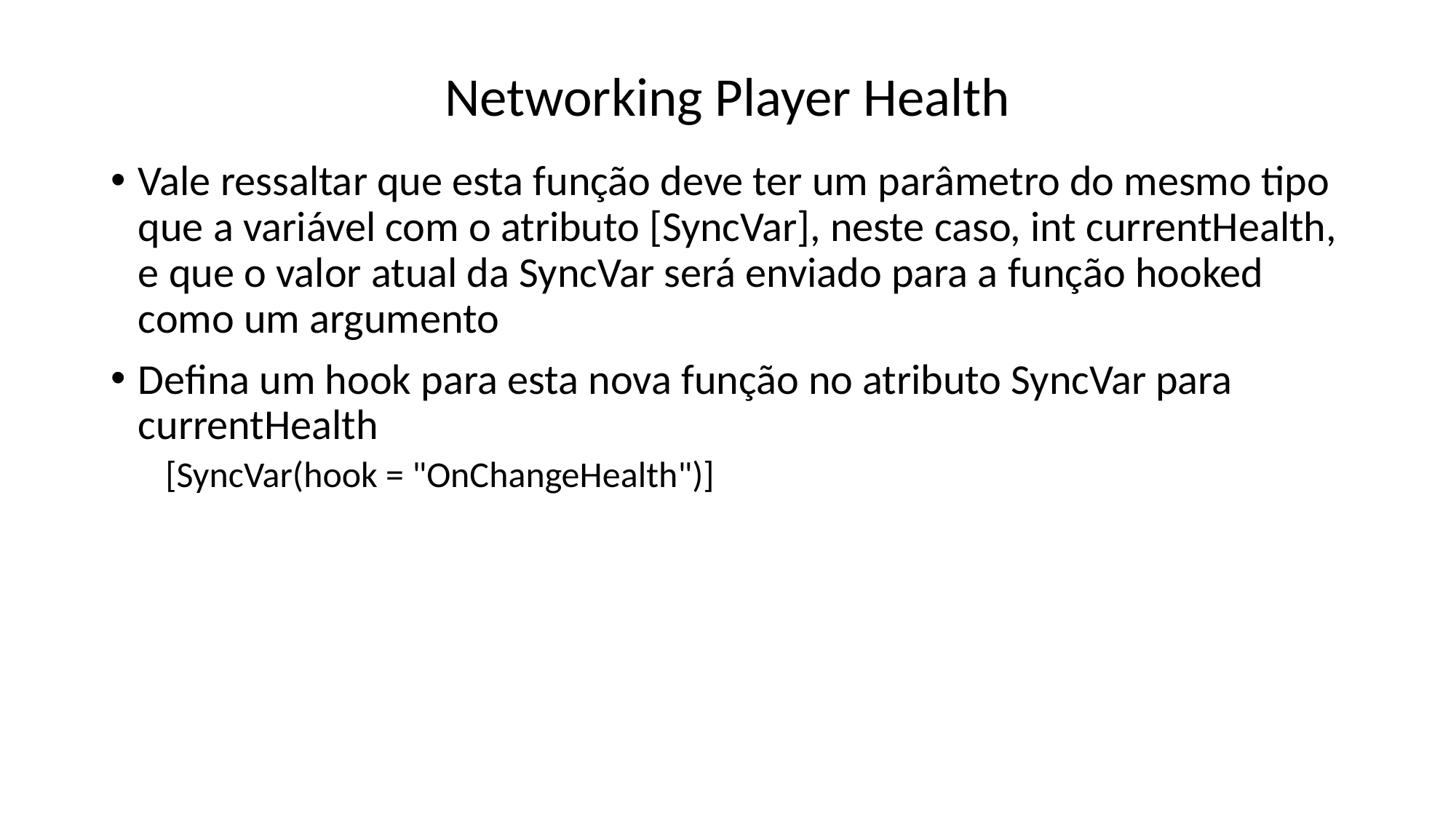

# Networking Player Health
Vale ressaltar que esta função deve ter um parâmetro do mesmo tipo que a variável com o atributo [SyncVar], neste caso, int currentHealth, e que o valor atual da SyncVar será enviado para a função hooked como um argumento
Defina um hook para esta nova função no atributo SyncVar para currentHealth
[SyncVar(hook = "OnChangeHealth")]